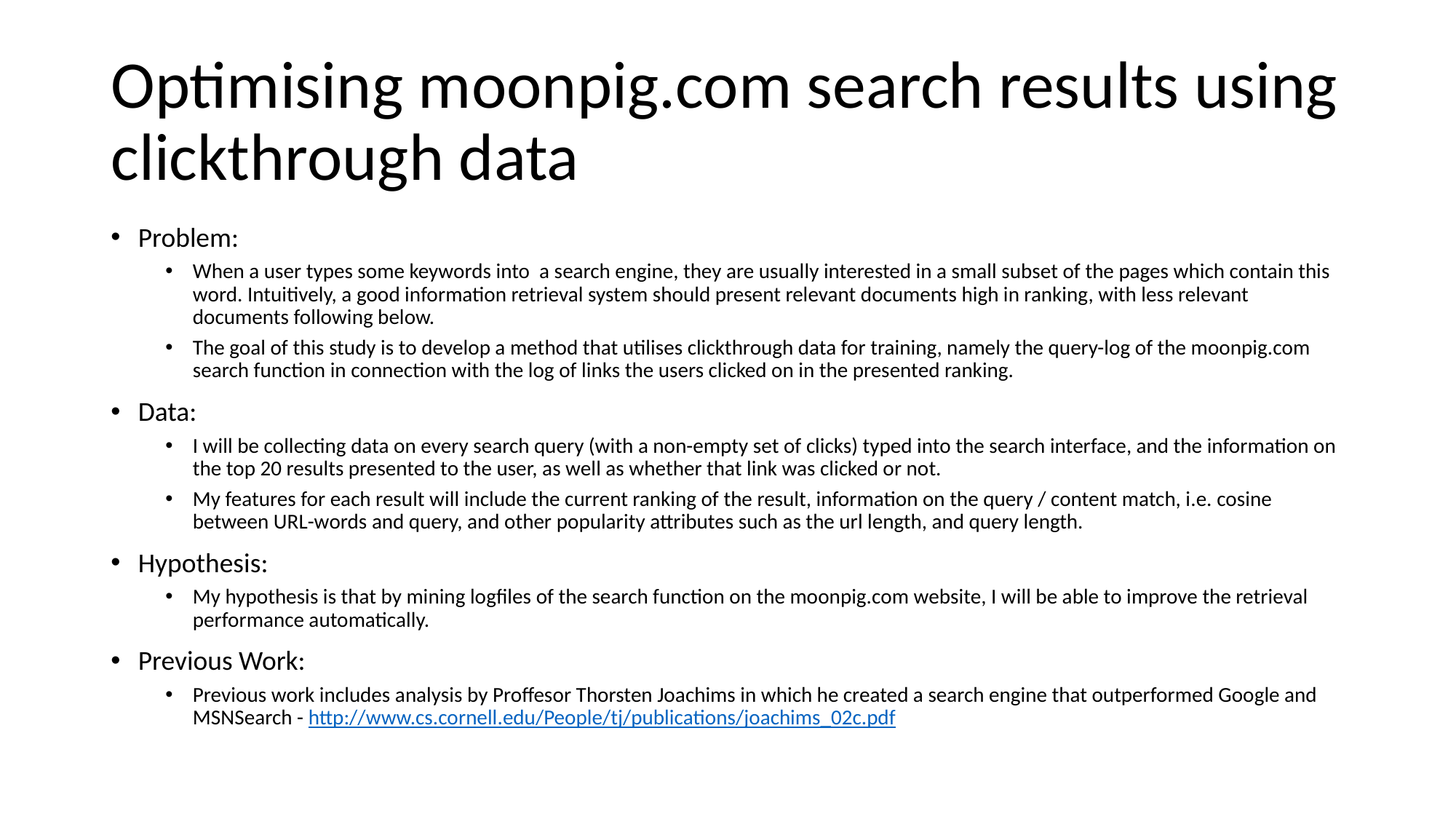

# Optimising moonpig.com search results using clickthrough data
Problem:
When a user types some keywords into  a search engine, they are usually interested in a small subset of the pages which contain this word. Intuitively, a good information retrieval system should present relevant documents high in ranking, with less relevant documents following below.
The goal of this study is to develop a method that utilises clickthrough data for training, namely the query-log of the moonpig.com search function in connection with the log of links the users clicked on in the presented ranking.
Data:
I will be collecting data on every search query (with a non-empty set of clicks) typed into the search interface, and the information on the top 20 results presented to the user, as well as whether that link was clicked or not.
My features for each result will include the current ranking of the result, information on the query / content match, i.e. cosine between URL-words and query, and other popularity attributes such as the url length, and query length.
Hypothesis:
My hypothesis is that by mining logfiles of the search function on the moonpig.com website, I will be able to improve the retrieval performance automatically.
Previous Work:
Previous work includes analysis by Proffesor Thorsten Joachims in which he created a search engine that outperformed Google and MSNSearch - http://www.cs.cornell.edu/People/tj/publications/joachims_02c.pdf